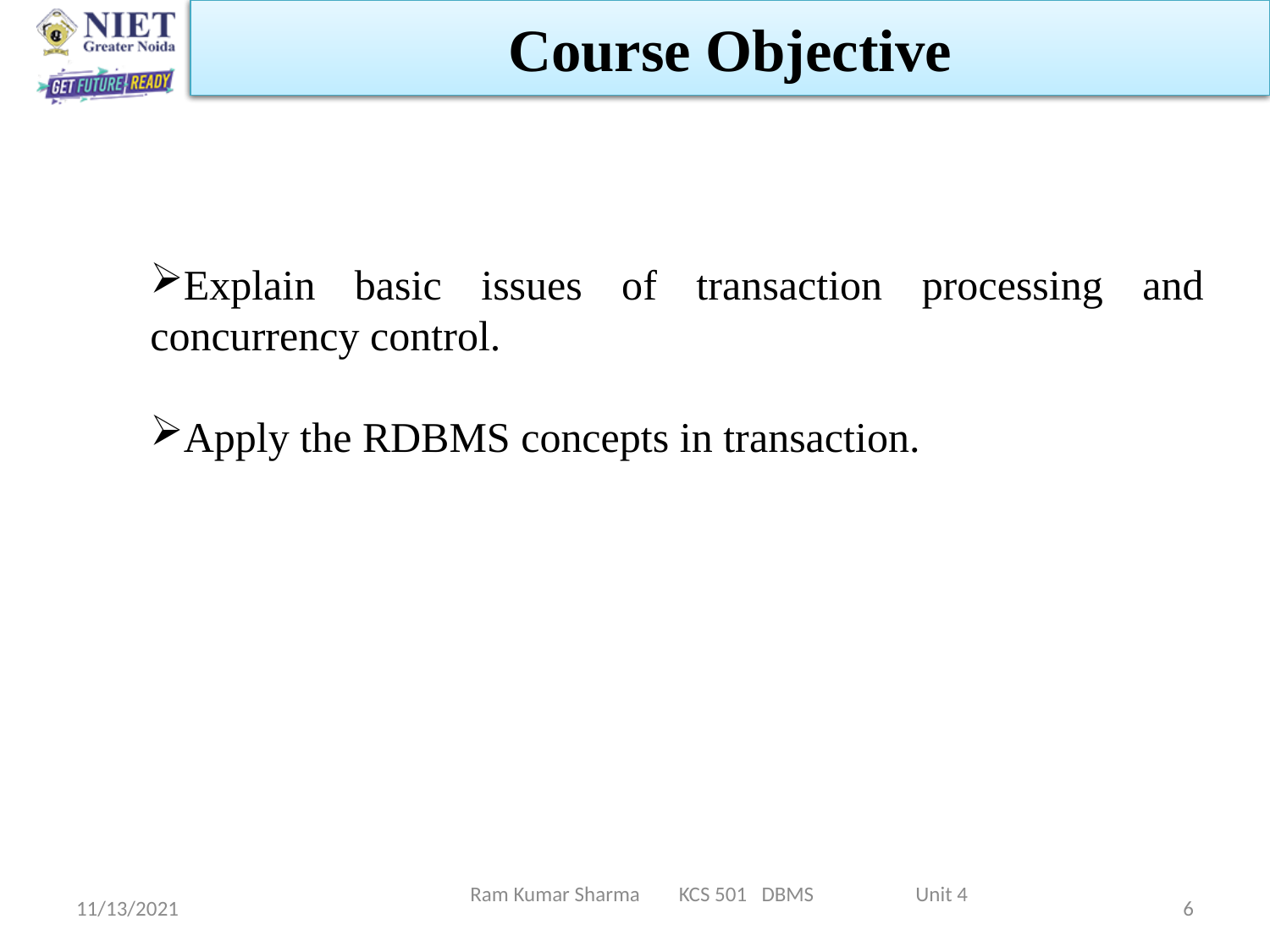

Course Objective

Explain basic issues of transaction processing and concurrency control.

Apply the RDBMS concepts in transaction.
Ram Kumar Sharma        KCS 501   DBMS                     Unit 4
11/13/2021
6